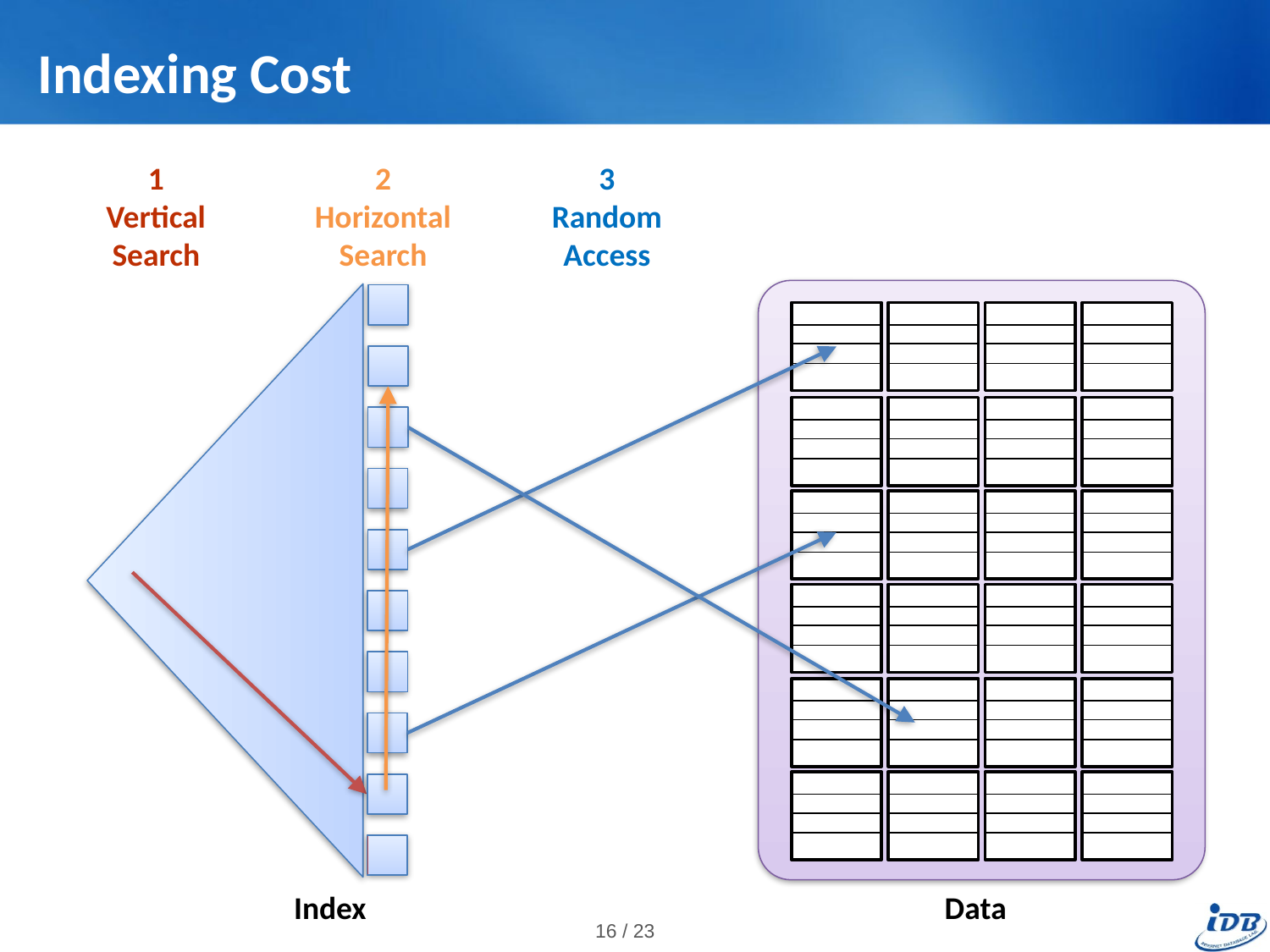

# Indexing Cost
1
Vertical
Search
2
Horizontal
Search
3
Random
Access

Index
Data